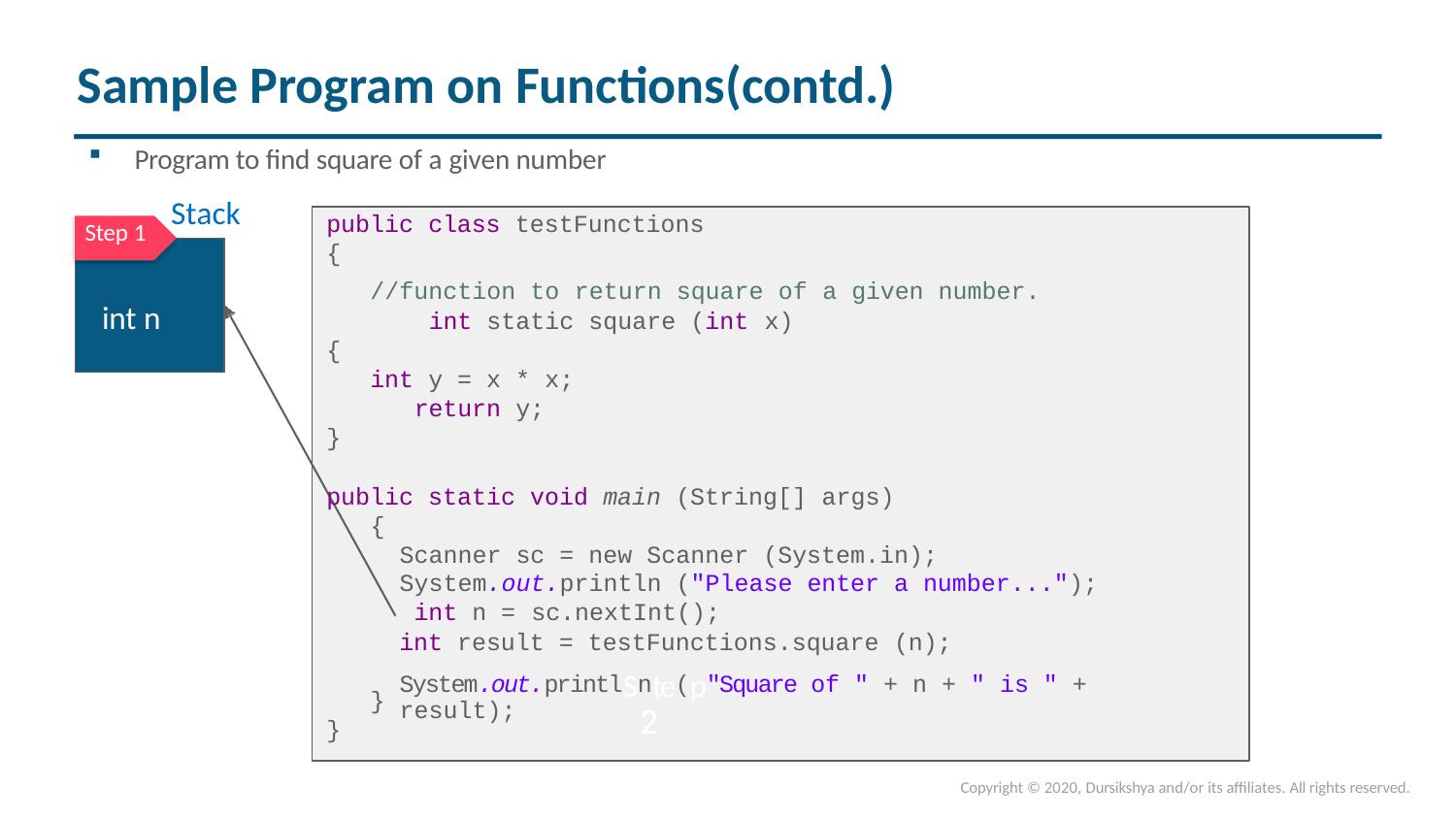

# Sample Program on Functions(contd.)

Program to find square of a given number
Stack

public class testFunctions
{
//function to return square of a given number.  int static square (int x)
{
int y = x * x;  return y;
}

Step 1

int n
public static void main (String[] args)
{
Scanner sc = new Scanner (System.in);  System.out.println ("Please enter a number...");  int n = sc.nextInt();
int result = testFunctions.square (n);  System.out.printlSnte(p"Square of " + n + " is " + result);
}
2
}
Copyright © 2020, Dursikshya and/or its affiliates. All rights reserved.